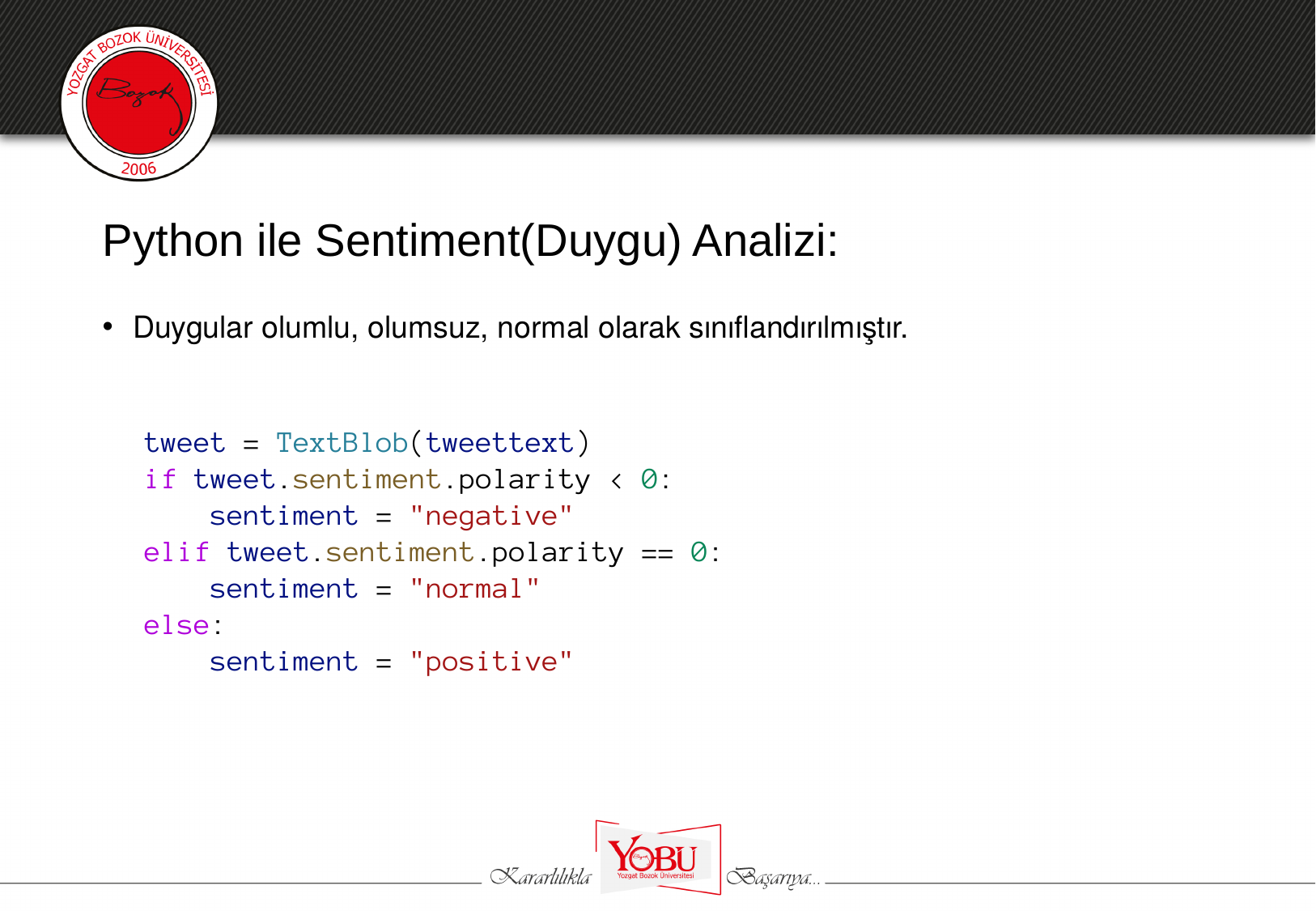

# Python ile Sentiment(Duygu) Analizi:
Duygular olumlu, olumsuz, normal olarak sınıflandırılmıştır.

        tweet = TextBlob(tweettext)
        if tweet.sentiment.polarity < 0:
            sentiment = "negative"
        elif tweet.sentiment.polarity == 0:
            sentiment = "normal"
        else:
            sentiment = "positive"